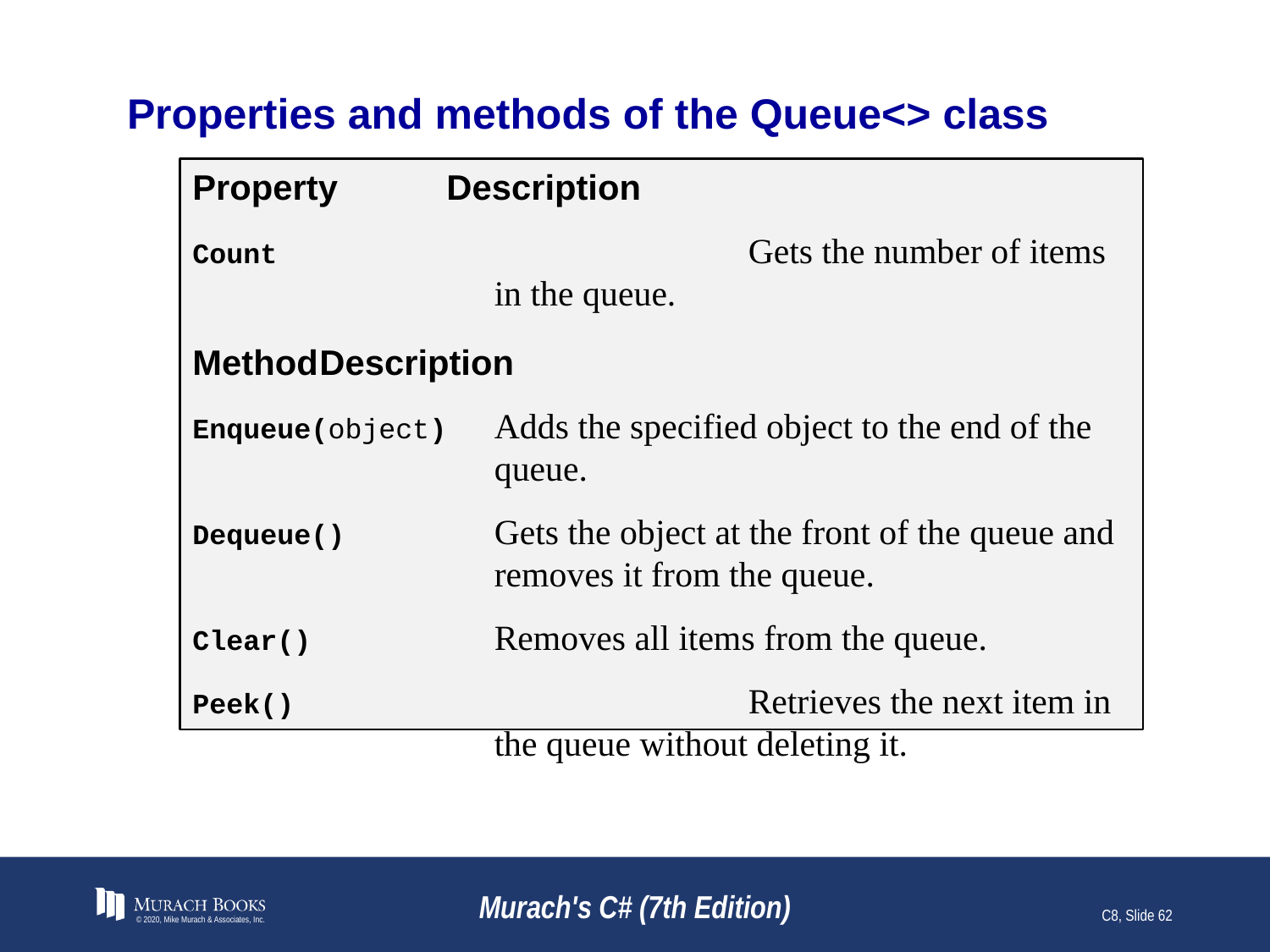

# Properties and methods of the Queue<> class
Property	Description
Count			Gets the number of items in the queue.
Method	Description
Enqueue(object)	Adds the specified object to the end of the queue.
Dequeue()	Gets the object at the front of the queue and removes it from the queue.
Clear()	Removes all items from the queue.
Peek()			Retrieves the next item in the queue without deleting it.

© 2020, Mike Murach & Associates, Inc.
Murach's C# (7th Edition)

C8, Slide 62